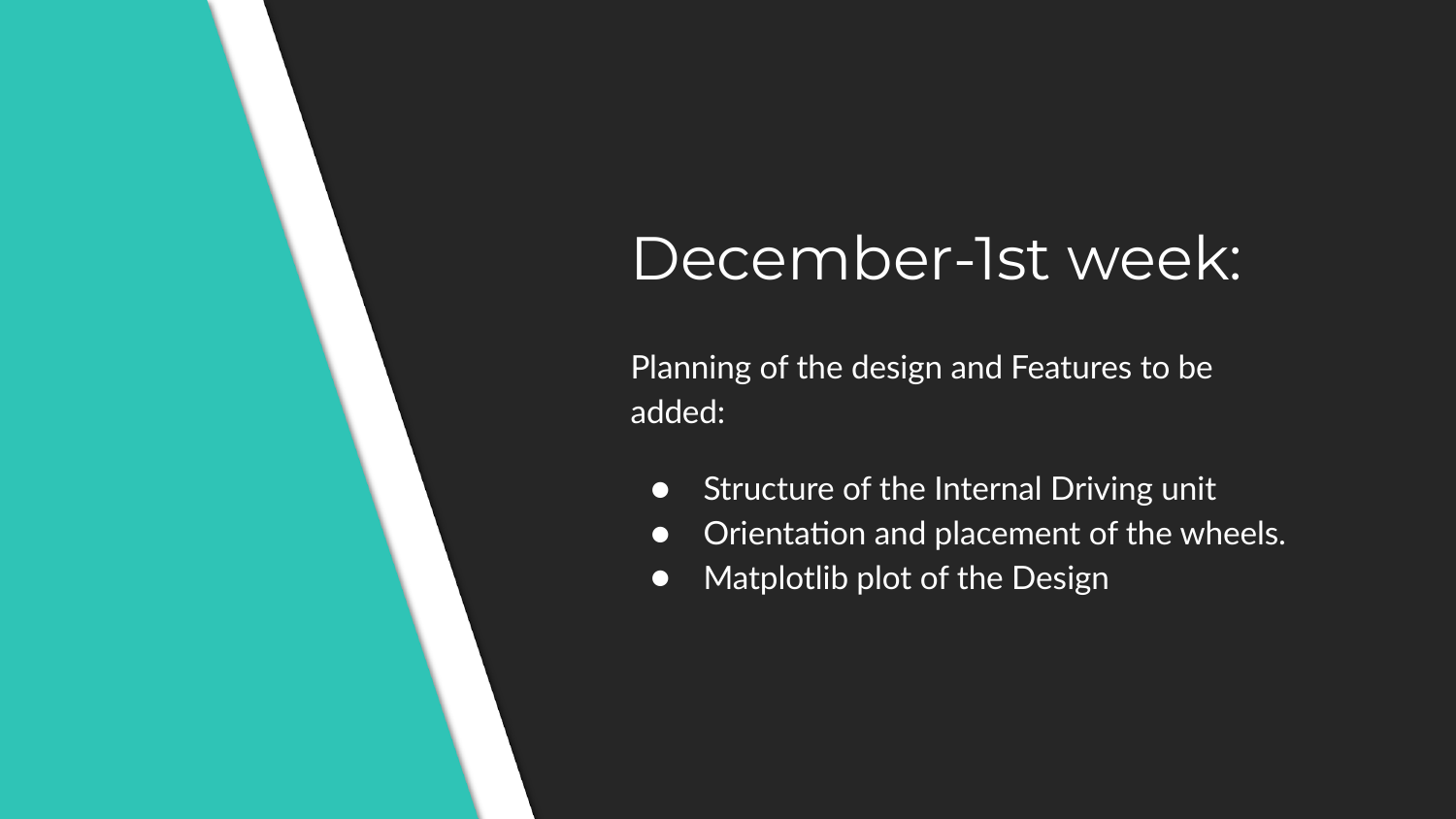

# December-1st week:
Planning of the design and Features to be added:
Structure of the Internal Driving unit
Orientation and placement of the wheels.
Matplotlib plot of the Design